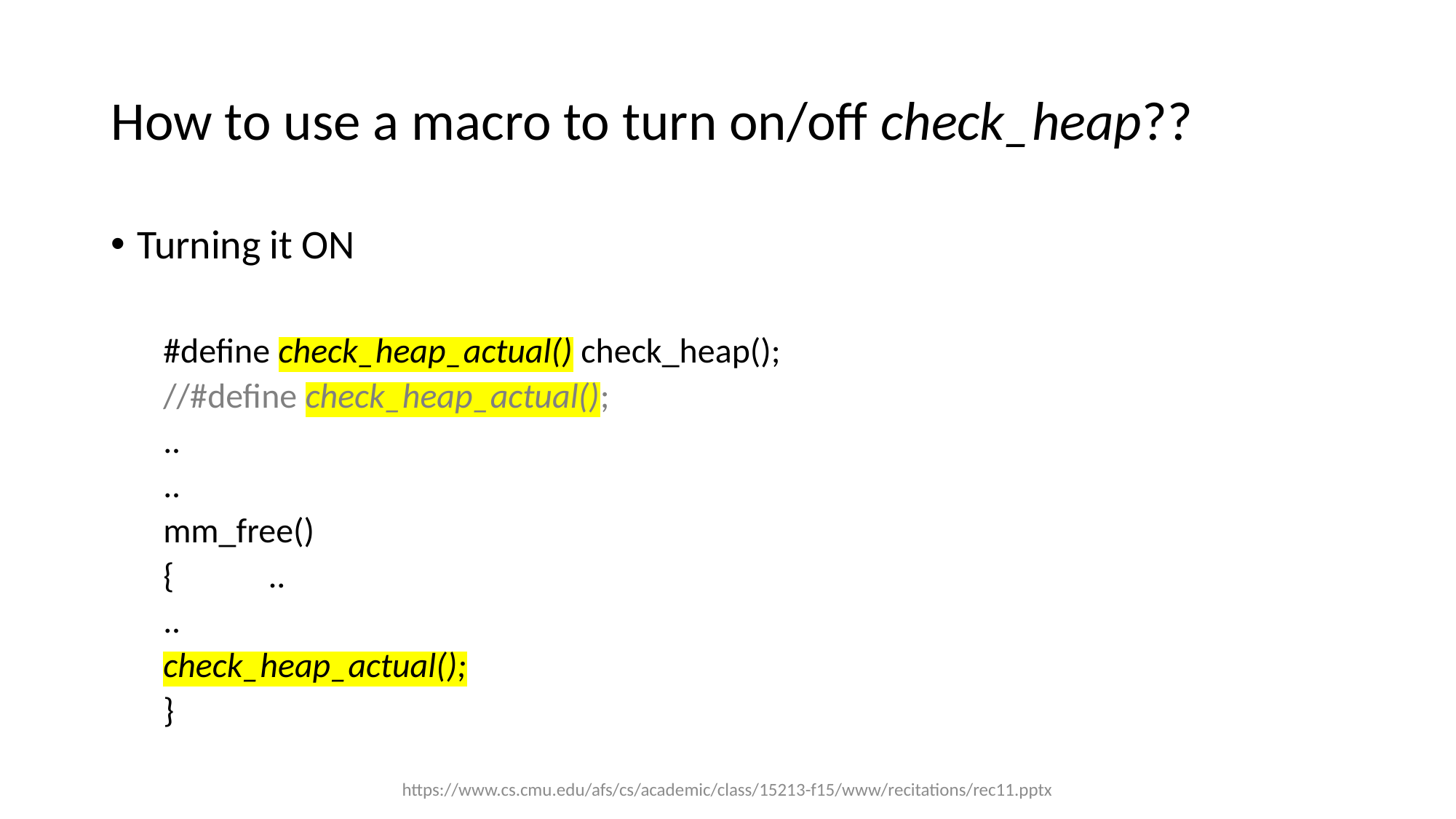

# How to use a macro to turn on/off check_heap??
Turning it ON

#define check_heap_actual() check_heap();
//#define check_heap_actual();
..
..
mm_free()
{	..
	..
	check_heap_actual();
}

https://www.cs.cmu.edu/afs/cs/academic/class/15213-f15/www/recitations/rec11.pptx